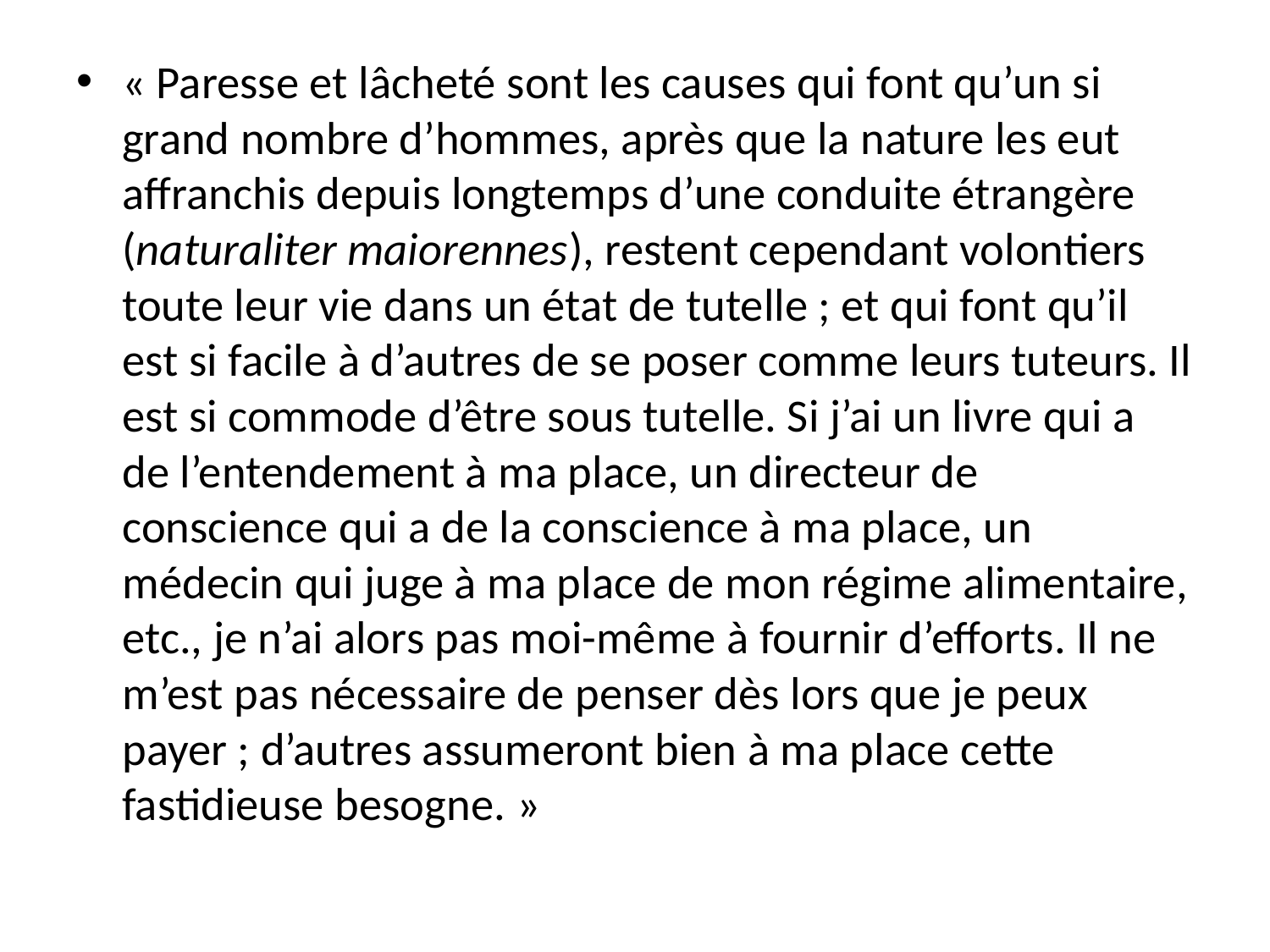

#
« Paresse et lâcheté sont les causes qui font qu’un si grand nombre d’hommes, après que la nature les eut affranchis depuis longtemps d’une conduite étrangère (naturaliter maiorennes), restent cependant volontiers toute leur vie dans un état de tutelle ; et qui font qu’il est si facile à d’autres de se poser comme leurs tuteurs. Il est si commode d’être sous tutelle. Si j’ai un livre qui a de l’entendement à ma place, un directeur de conscience qui a de la conscience à ma place, un médecin qui juge à ma place de mon régime alimentaire, etc., je n’ai alors pas moi-même à fournir d’efforts. Il ne m’est pas nécessaire de penser dès lors que je peux payer ; d’autres assumeront bien à ma place cette fastidieuse besogne. »